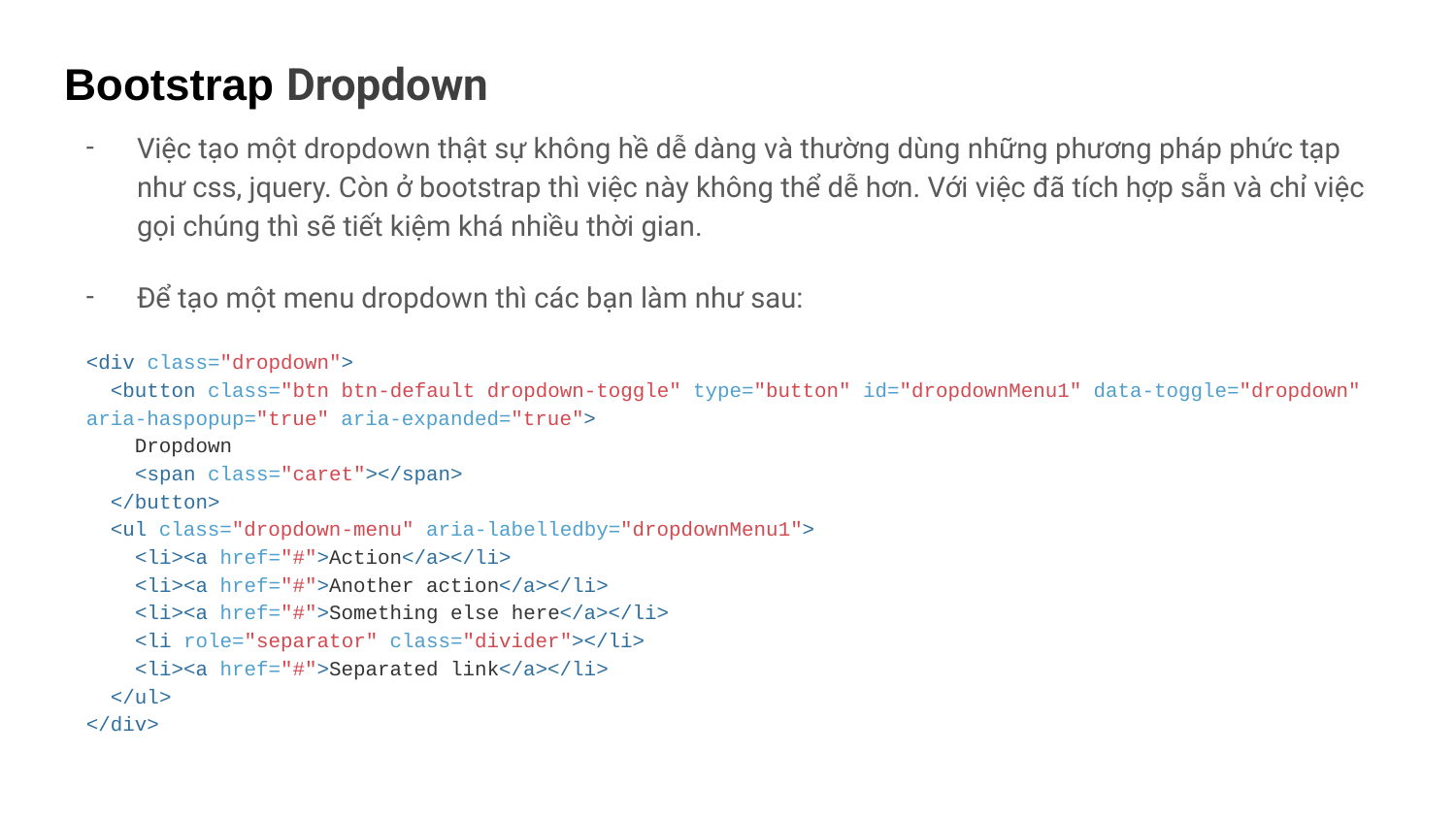

Bootstrap Dropdown
Việc tạo một dropdown thật sự không hề dễ dàng và thường dùng những phương pháp phức tạp như css, jquery. Còn ở bootstrap thì việc này không thể dễ hơn. Với việc đã tích hợp sẵn và chỉ việc gọi chúng thì sẽ tiết kiệm khá nhiều thời gian.
Để tạo một menu dropdown thì các bạn làm như sau:
<div class="dropdown">
  <button class="btn btn-default dropdown-toggle" type="button" id="dropdownMenu1" data-toggle="dropdown" aria-haspopup="true" aria-expanded="true">
    Dropdown
    <span class="caret"></span>
  </button>
  <ul class="dropdown-menu" aria-labelledby="dropdownMenu1">
    <li><a href="#">Action</a></li>
    <li><a href="#">Another action</a></li>
    <li><a href="#">Something else here</a></li>
    <li role="separator" class="divider"></li>
    <li><a href="#">Separated link</a></li>
  </ul>
</div>